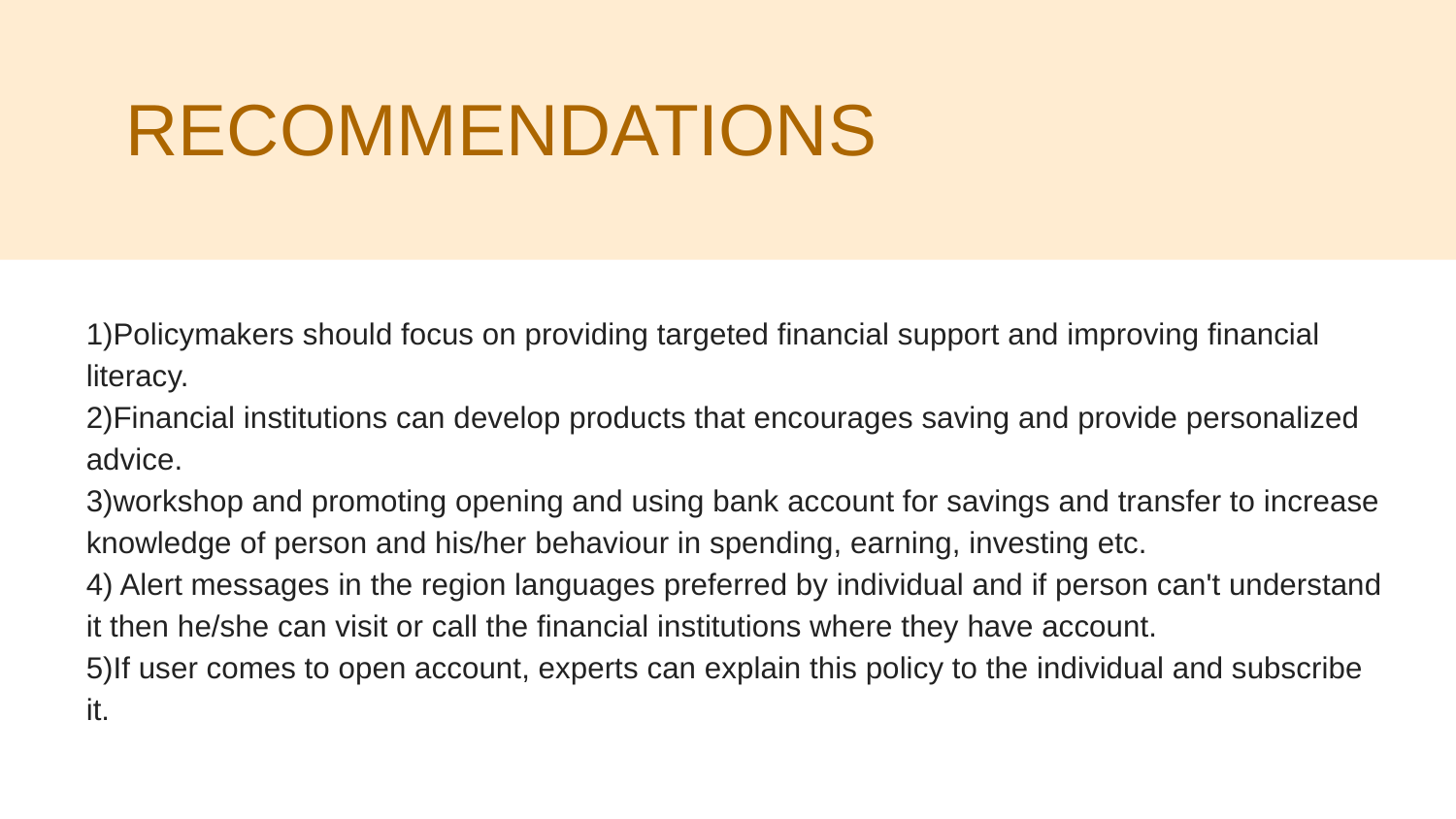

RECOMMENDATIONS
1)Policymakers should focus on providing targeted financial support and improving financial literacy.
2)Financial institutions can develop products that encourages saving and provide personalized advice.
3)workshop and promoting opening and using bank account for savings and transfer to increase knowledge of person and his/her behaviour in spending, earning, investing etc.
4) Alert messages in the region languages preferred by individual and if person can't understand it then he/she can visit or call the financial institutions where they have account.
5)If user comes to open account, experts can explain this policy to the individual and subscribe it.